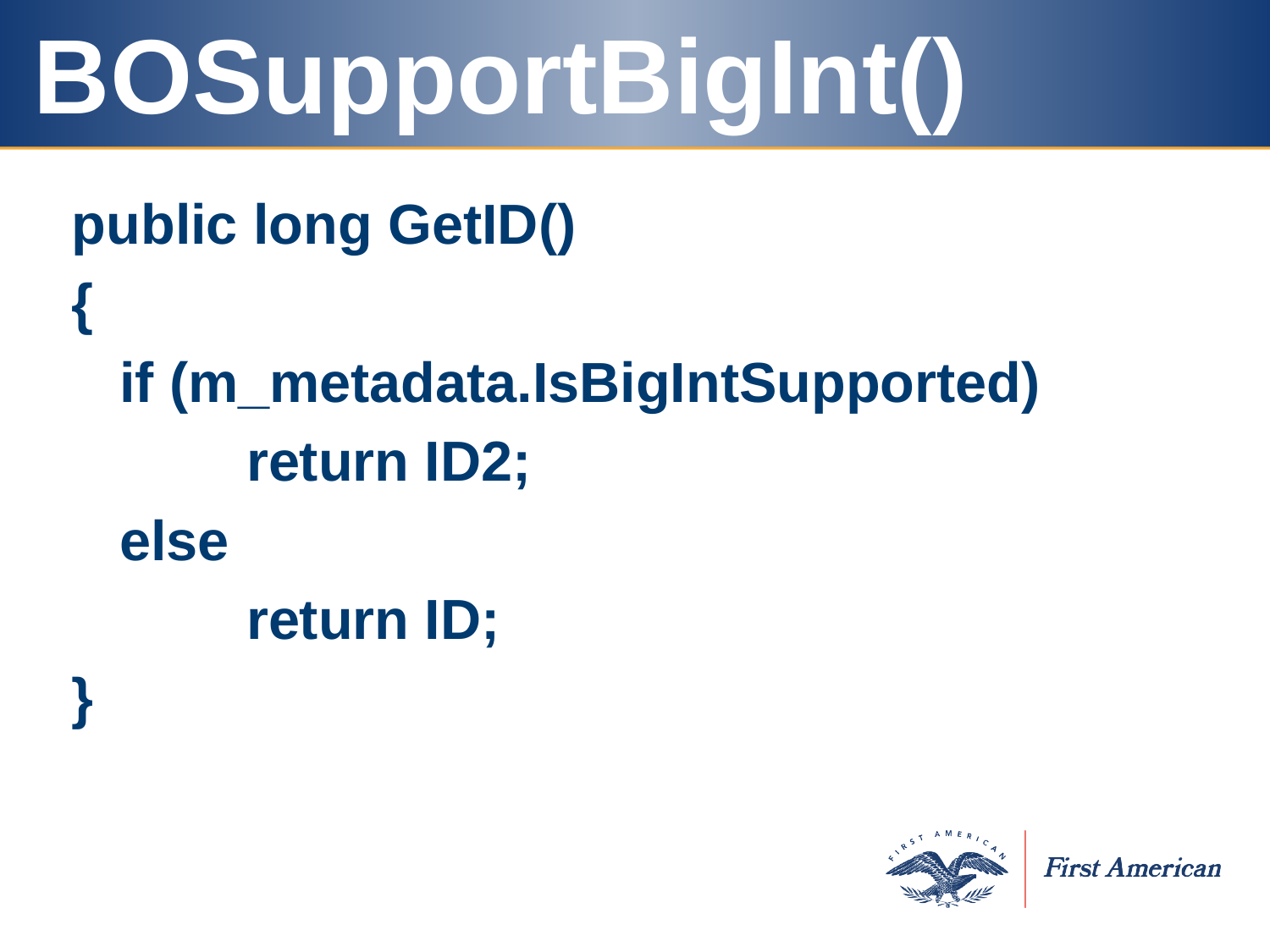

# BOSupportBigInt()
public long GetID()
{
	if (m_metadata.IsBigIntSupported)
		return ID2;
	else
		return ID;
}